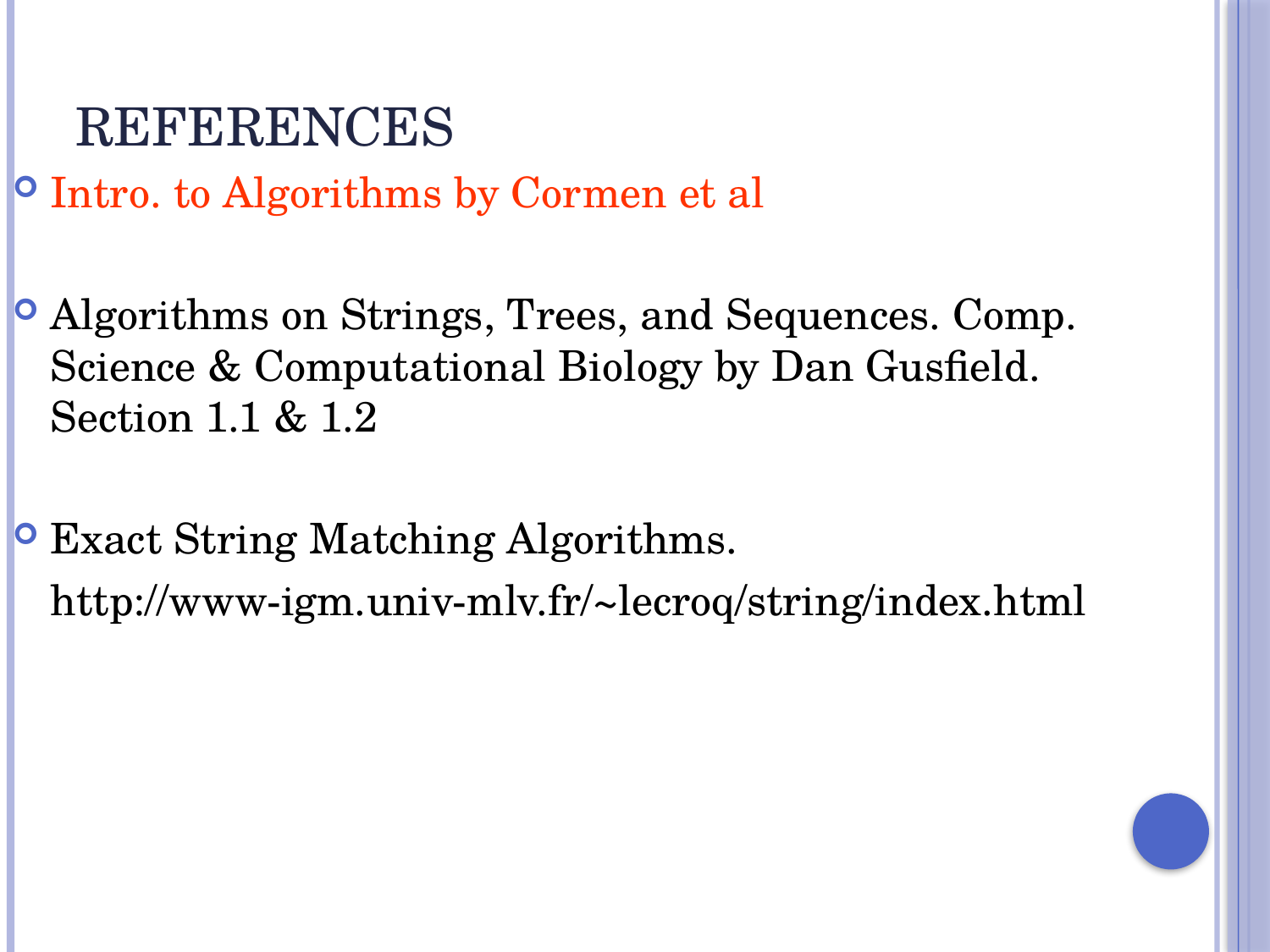

# References
Intro. to Algorithms by Cormen et al

Algorithms on Strings, Trees, and Sequences. Comp. Science & Computational Biology by Dan Gusfield. Section 1.1 & 1.2

Exact String Matching Algorithms.
	http://www-igm.univ-mlv.fr/~lecroq/string/index.html